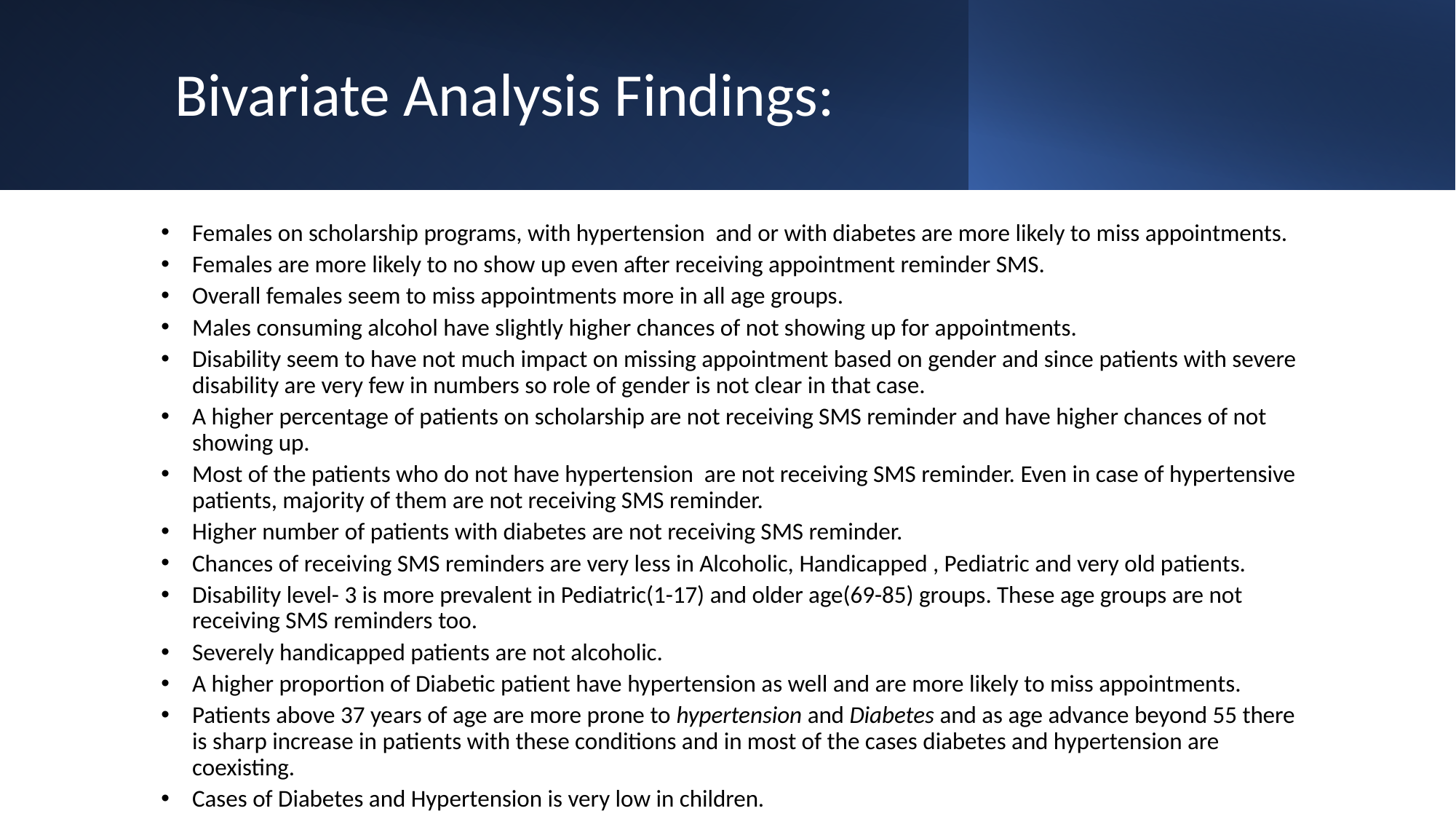

# Bivariate Analysis Findings:
Females on scholarship programs, with hypertension  and or with diabetes are more likely to miss appointments.
Females are more likely to no show up even after receiving appointment reminder SMS.
Overall females seem to miss appointments more in all age groups.
Males consuming alcohol have slightly higher chances of not showing up for appointments.
Disability seem to have not much impact on missing appointment based on gender and since patients with severe disability are very few in numbers so role of gender is not clear in that case.
A higher percentage of patients on scholarship are not receiving SMS reminder and have higher chances of not showing up.
Most of the patients who do not have hypertension  are not receiving SMS reminder. Even in case of hypertensive patients, majority of them are not receiving SMS reminder.
Higher number of patients with diabetes are not receiving SMS reminder.
Chances of receiving SMS reminders are very less in Alcoholic, Handicapped , Pediatric and very old patients.
Disability level- 3 is more prevalent in Pediatric(1-17) and older age(69-85) groups. These age groups are not receiving SMS reminders too.
Severely handicapped patients are not alcoholic.
A higher proportion of Diabetic patient have hypertension as well and are more likely to miss appointments.
Patients above 37 years of age are more prone to hypertension and Diabetes and as age advance beyond 55 there is sharp increase in patients with these conditions and in most of the cases diabetes and hypertension are coexisting.
Cases of Diabetes and Hypertension is very low in children.